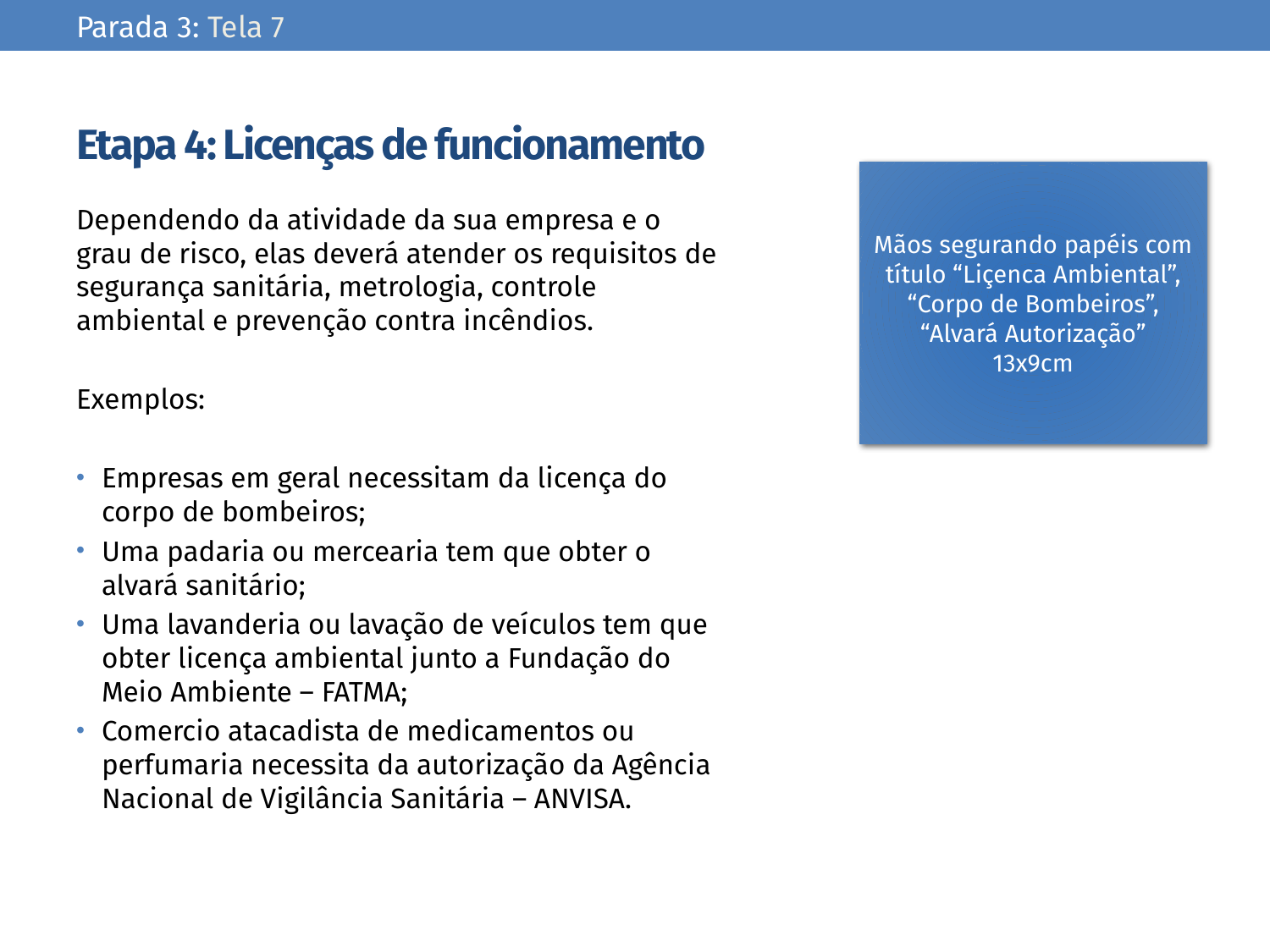

Parada 3: Tela 7
# Etapa 4: Licenças de funcionamento
Mãos segurando papéis com título “Liçenca Ambiental”, “Corpo de Bombeiros”, “Alvará Autorização”
13x9cm
Dependendo da atividade da sua empresa e o grau de risco, elas deverá atender os requisitos de segurança sanitária, metrologia, controle ambiental e prevenção contra incêndios.

Exemplos:

Empresas em geral necessitam da licença do corpo de bombeiros;
Uma padaria ou mercearia tem que obter o alvará sanitário;
Uma lavanderia ou lavação de veículos tem que obter licença ambiental junto a Fundação do Meio Ambiente – FATMA;
Comercio atacadista de medicamentos ou perfumaria necessita da autorização da Agência Nacional de Vigilância Sanitária – ANVISA.